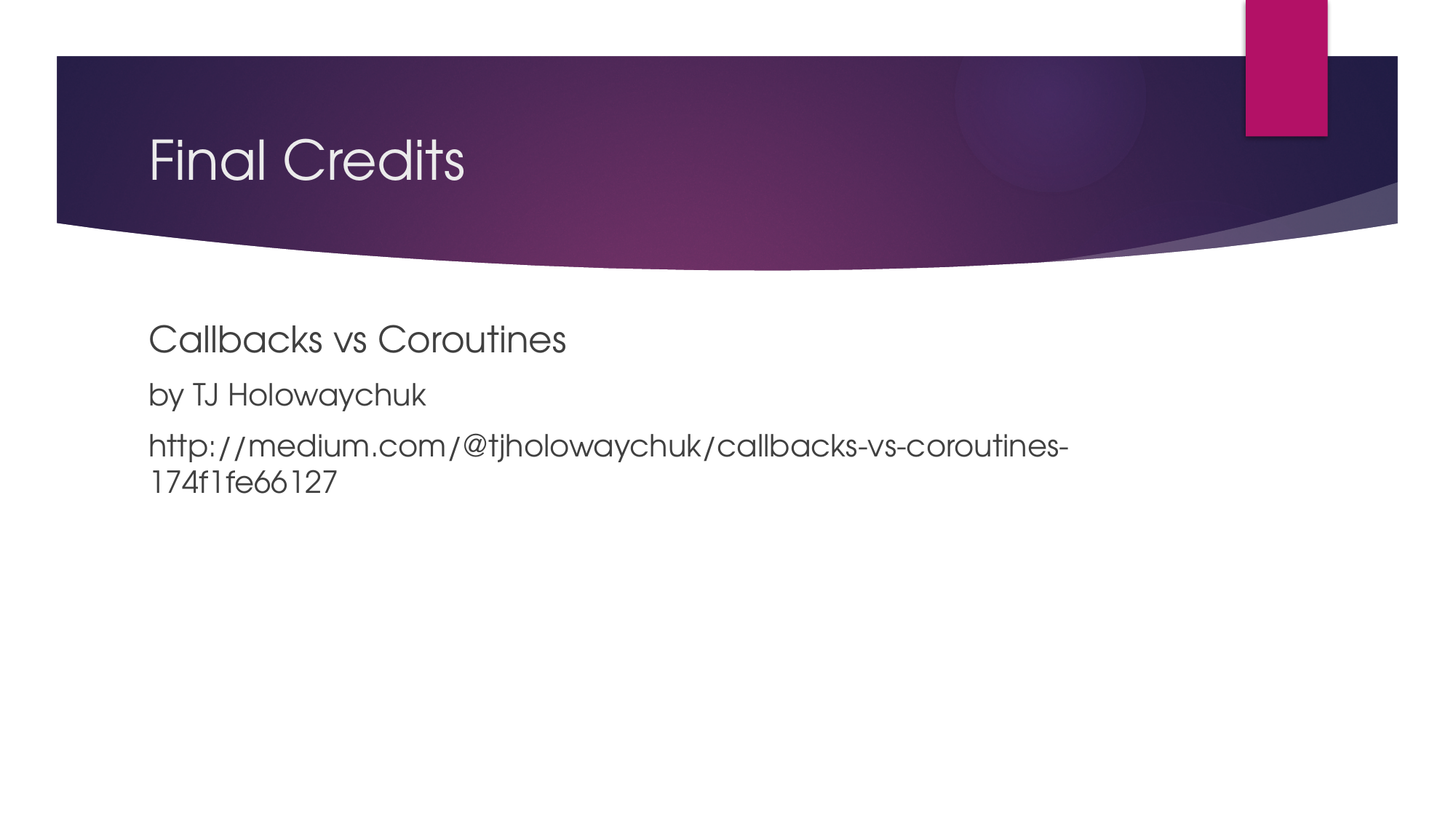

# Final Credits
Callbacks vs Coroutines
by TJ Holowaychuk
http://medium.com/@tjholowaychuk/callbacks-vs-coroutines-174f1fe66127